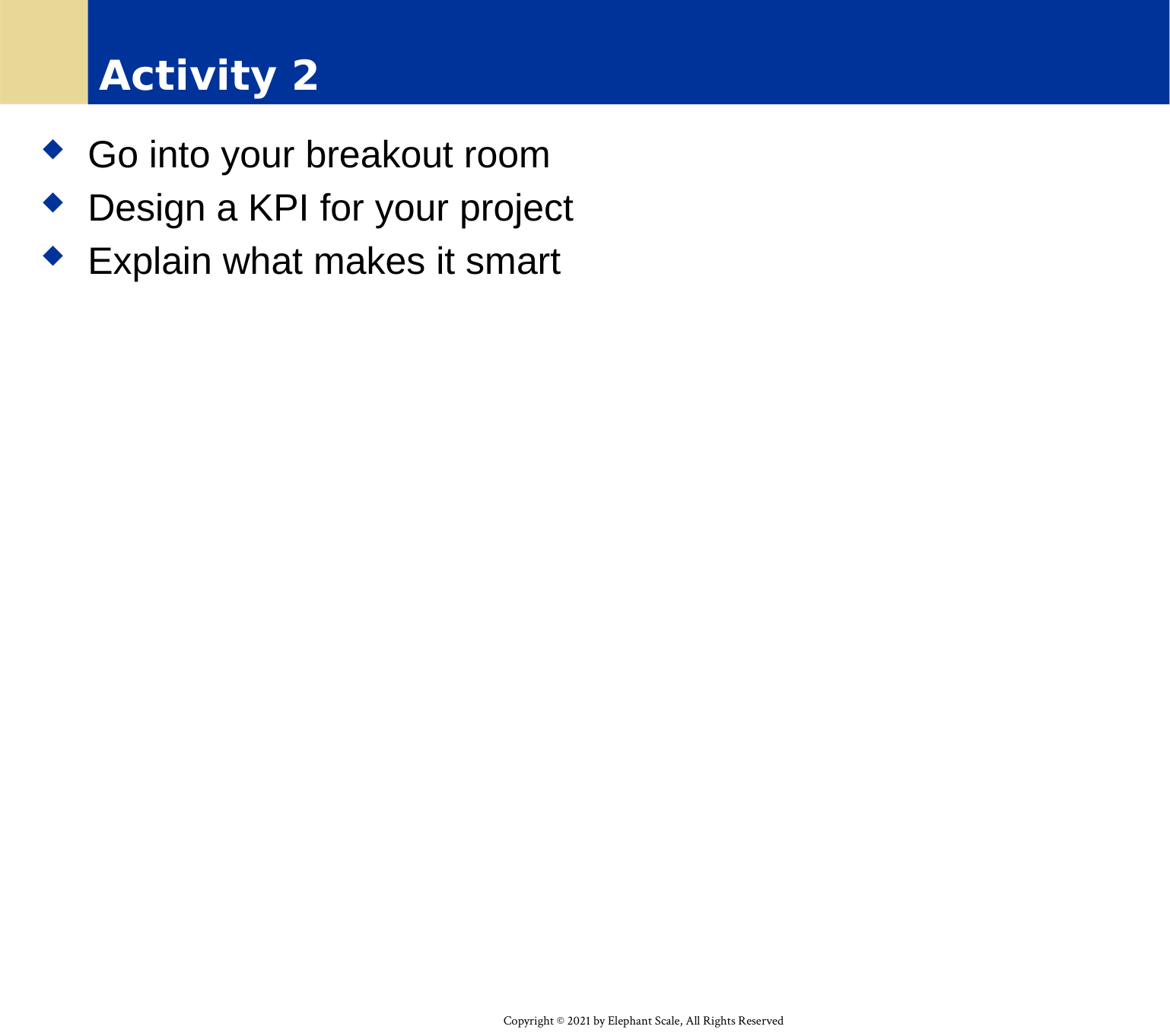

# Activity 2
 Go into your breakout room
 Design a KPI for your project
 Explain what makes it smart
Copyright © 2021 by Elephant Scale, All Rights Reserved